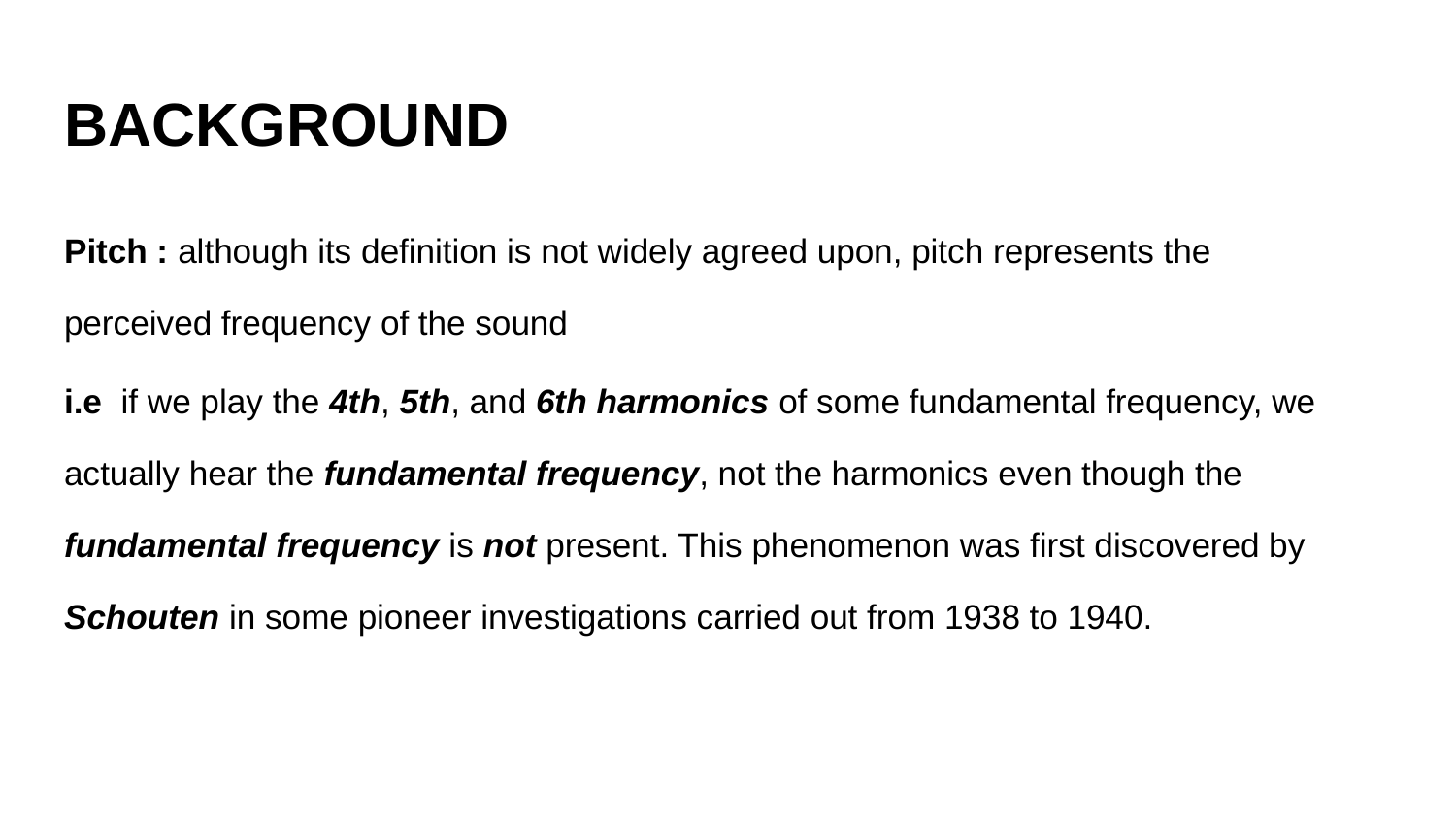

# BACKGROUND
Pitch : although its definition is not widely agreed upon, pitch represents the perceived frequency of the sound
i.e  if we play the 4th, 5th, and 6th harmonics of some fundamental frequency, we actually hear the fundamental frequency, not the harmonics even though the fundamental frequency is not present. This phenomenon was first discovered by Schouten in some pioneer investigations carried out from 1938 to 1940.